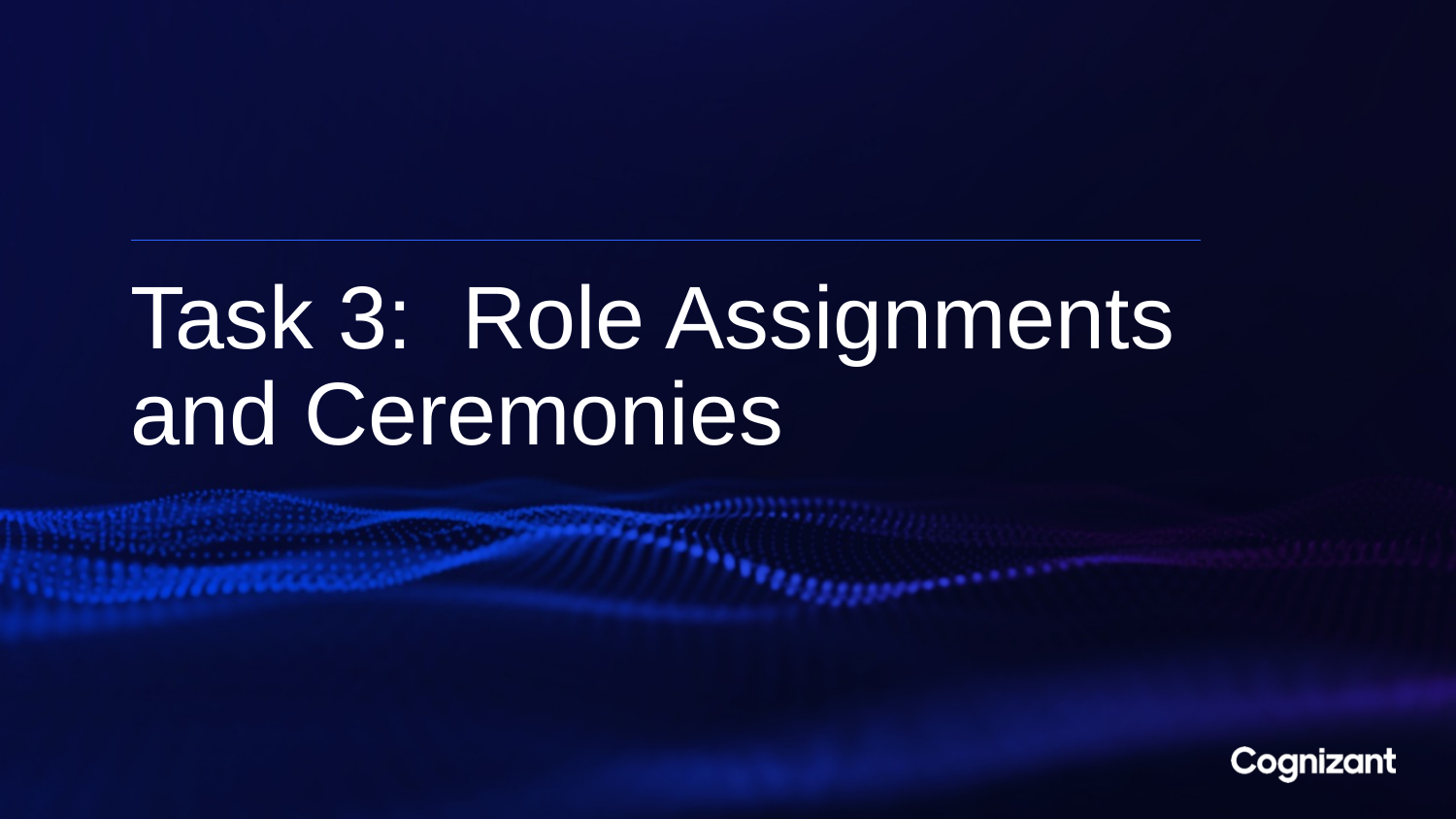

# Task 3:  Role Assignments and Ceremonies